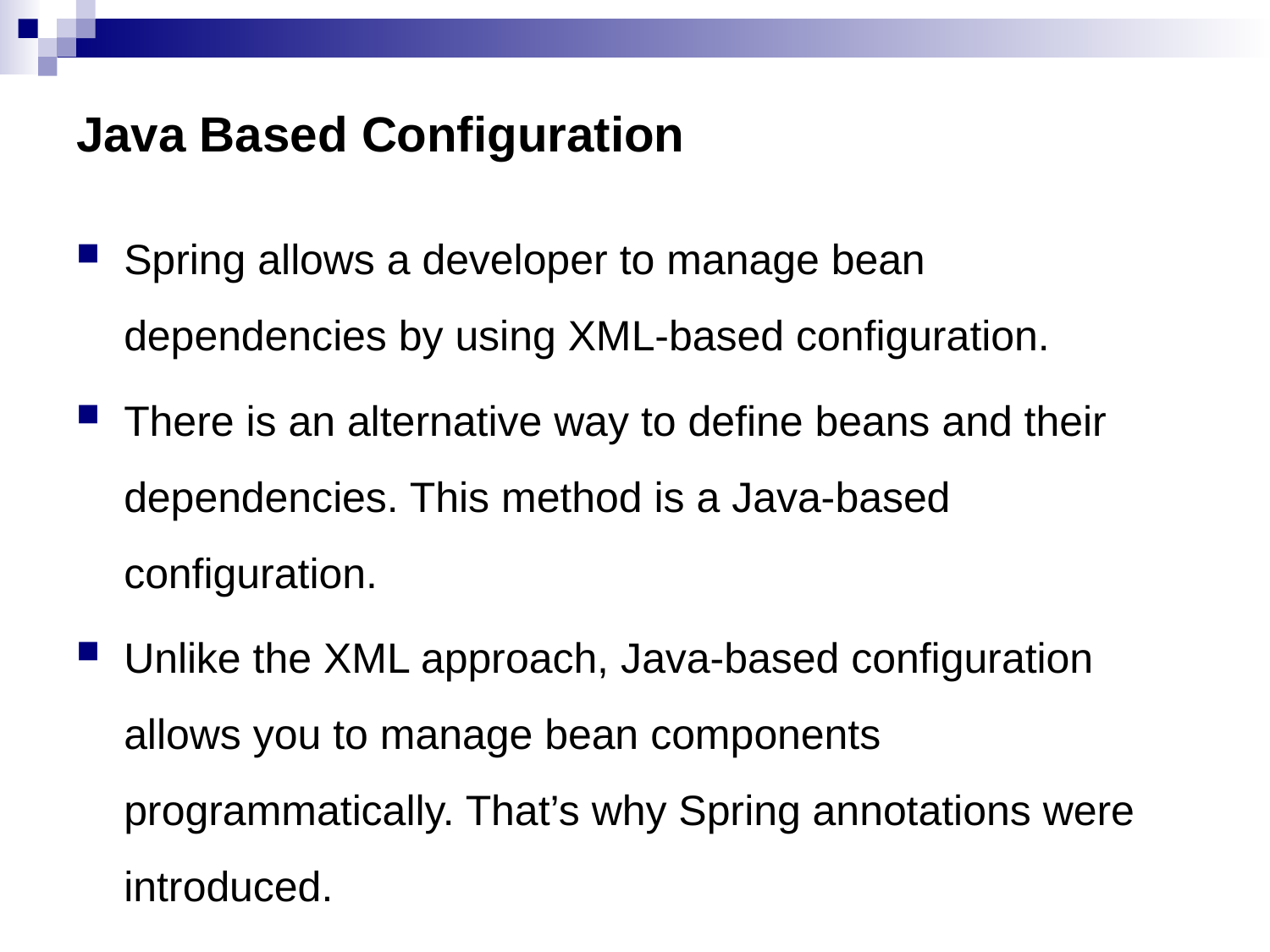

# Java Based Configuration
Spring allows a developer to manage bean dependencies by using XML-based configuration.
There is an alternative way to define beans and their dependencies. This method is a Java-based configuration.
Unlike the XML approach, Java-based configuration allows you to manage bean components programmatically. That’s why Spring annotations were introduced.